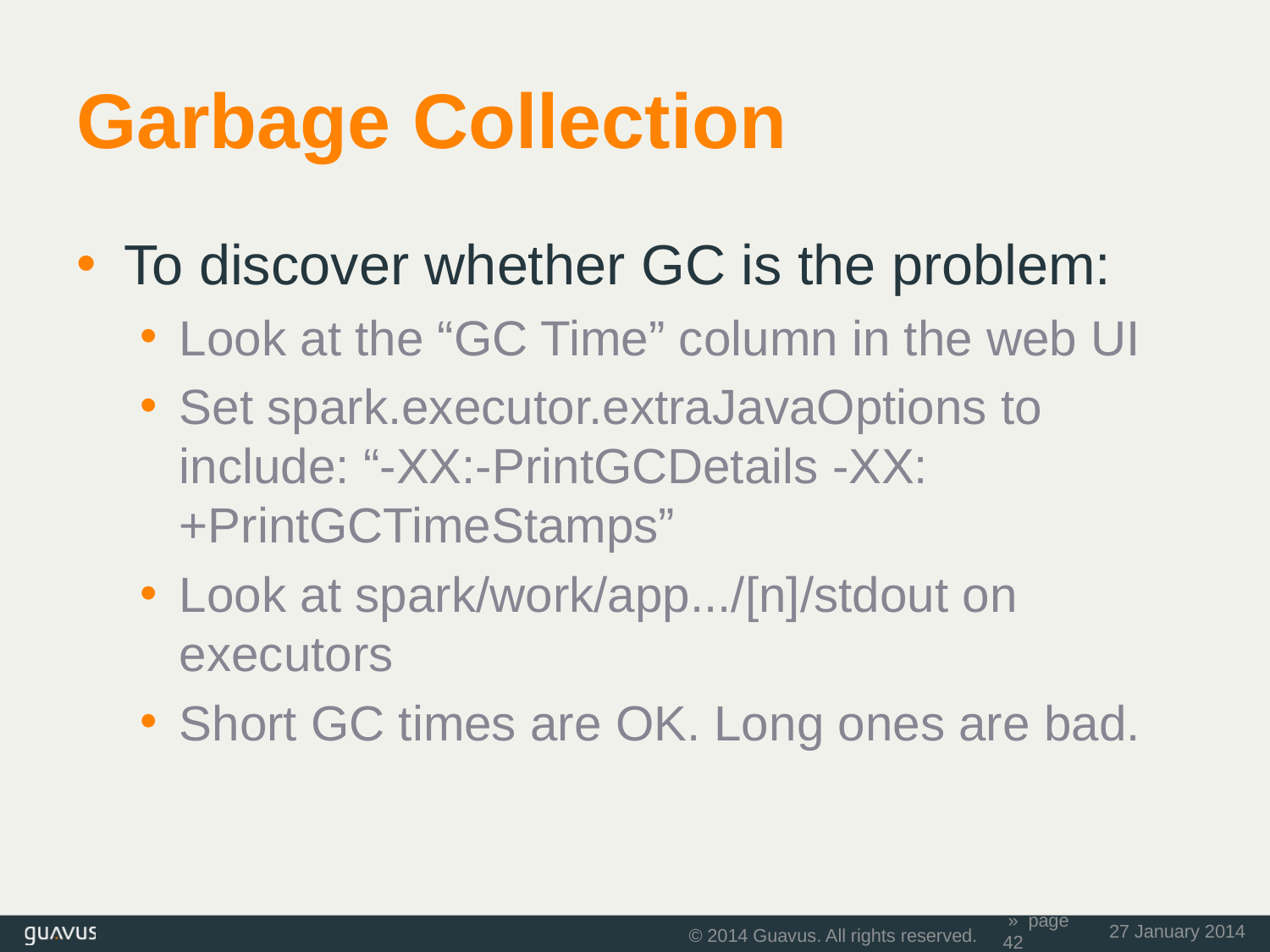

# Garbage Collection
To discover whether GC is the problem:
Look at the “GC Time” column in the web UI
Set spark.executor.extraJavaOptions to include: “-XX:-PrintGCDetails -XX:+PrintGCTimeStamps”
Look at spark/work/app.../[n]/stdout on executors
Short GC times are OK. Long ones are bad.

© 2014 Guavus. All rights reserved.